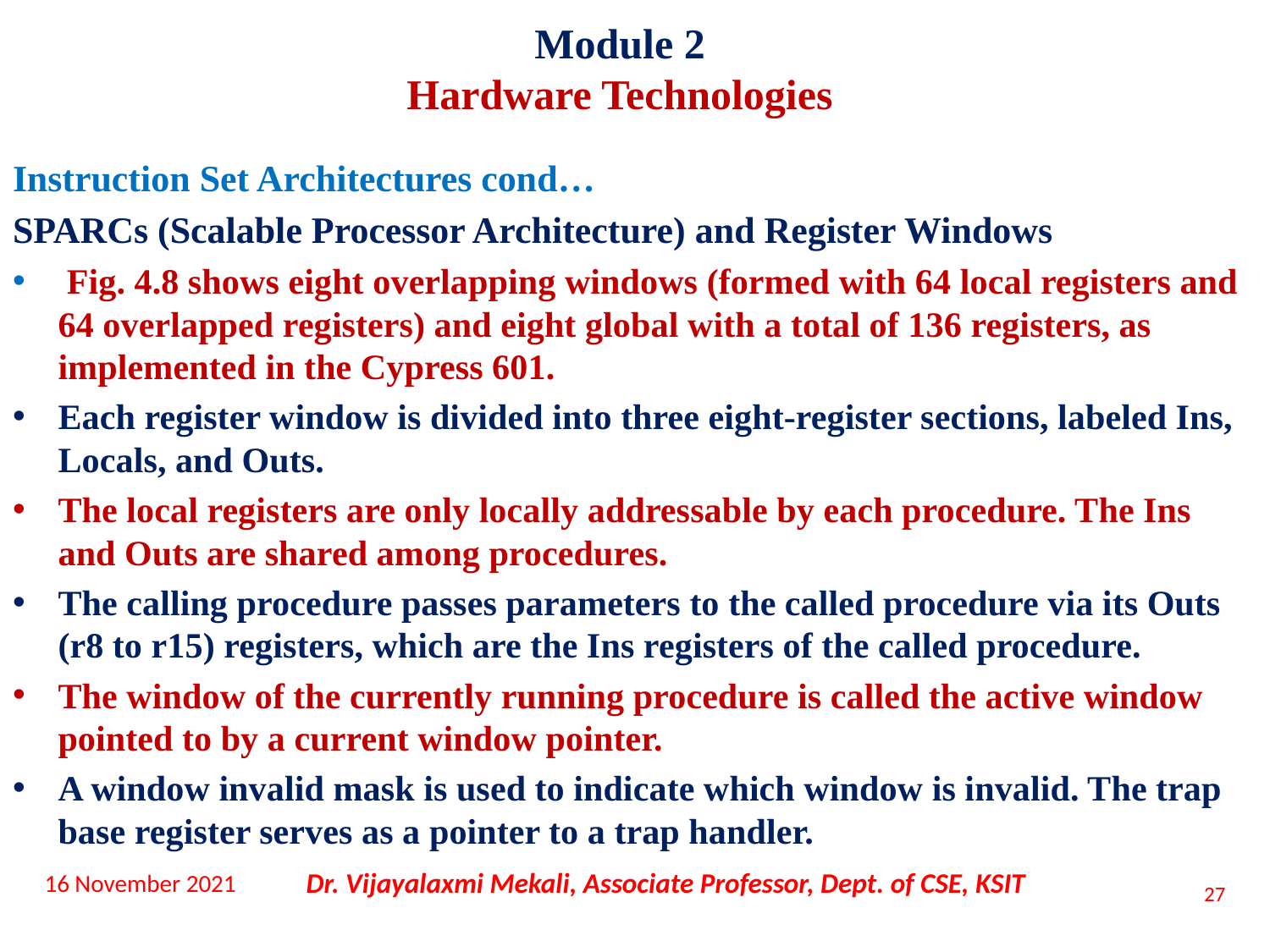

Module 2
Hardware Technologies
Instruction Set Architectures cond…
SPARCs (Scalable Processor Architecture) and Register Windows
 Fig. 4.8 shows eight overlapping windows (formed with 64 local registers and 64 overlapped registers) and eight global with a total of 136 registers, as implemented in the Cypress 601.
Each register window is divided into three eight-register sections, labeled Ins, Locals, and Outs.
The local registers are only locally addressable by each procedure. The Ins and Outs are shared among procedures.
The calling procedure passes parameters to the called procedure via its Outs (r8 to r15) registers, which are the Ins registers of the called procedure.
The window of the currently running procedure is called the active window pointed to by a current window pointer.
A window invalid mask is used to indicate which window is invalid. The trap base register serves as a pointer to a trap handler.

16 November 2021
Dr. Vijayalaxmi Mekali, Associate Professor, Dept. of CSE, KSIT
27